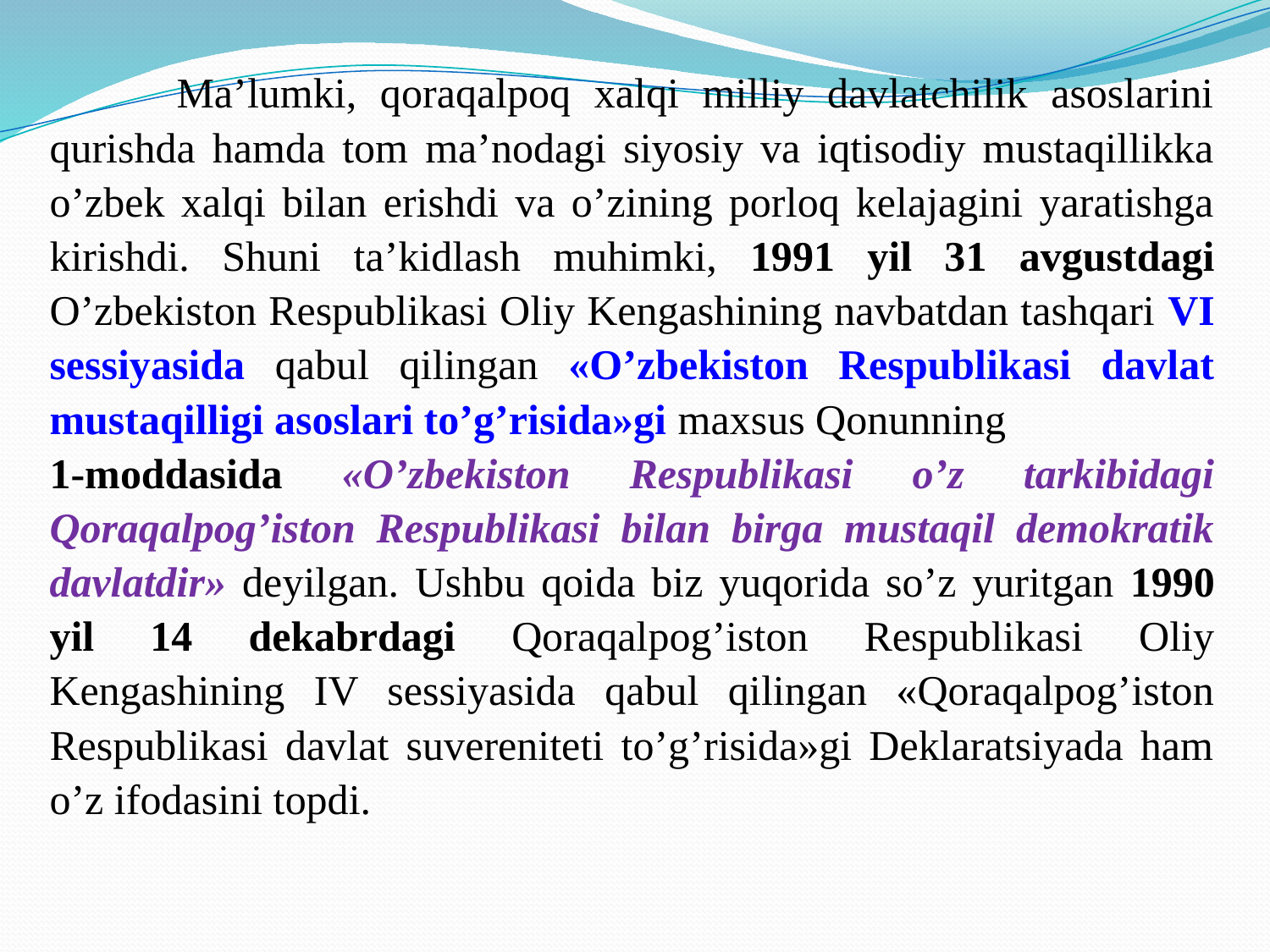

Ma’lumki, qoraqalpoq xalqi milliy davlatchilik asoslarini qurishda hamda tom ma’nodagi siyosiy va iqtisodiy mustaqillikka o’zbek xalqi bilan erishdi va o’zining porloq kelajagini yaratishga kirishdi. Shuni ta’kidlash muhimki, 1991 yil 31 avgustdagi O’zbekiston Respublikasi Oliy Kengashining navbatdan tashqari VI sessiyasida qabul qilingan «O’zbekiston Respublikasi davlat mustaqilligi asoslari to’g’risida»gi maxsus Qonunning
1-moddasida «O’zbekiston Respublikasi o’z tarkibidagi Qoraqalpog’iston Respublikasi bilan birga mustaqil demokratik davlatdir» deyilgan. Ushbu qoida biz yuqorida so’z yuritgan 1990 yil 14 dekabrdagi Qoraqalpog’iston Respublikasi Oliy Kengashining IV sessiyasida qabul qilingan «Qoraqalpog’iston Respublikasi davlat suvereniteti to’g’risida»gi Deklaratsiyada ham o’z ifodasini topdi.